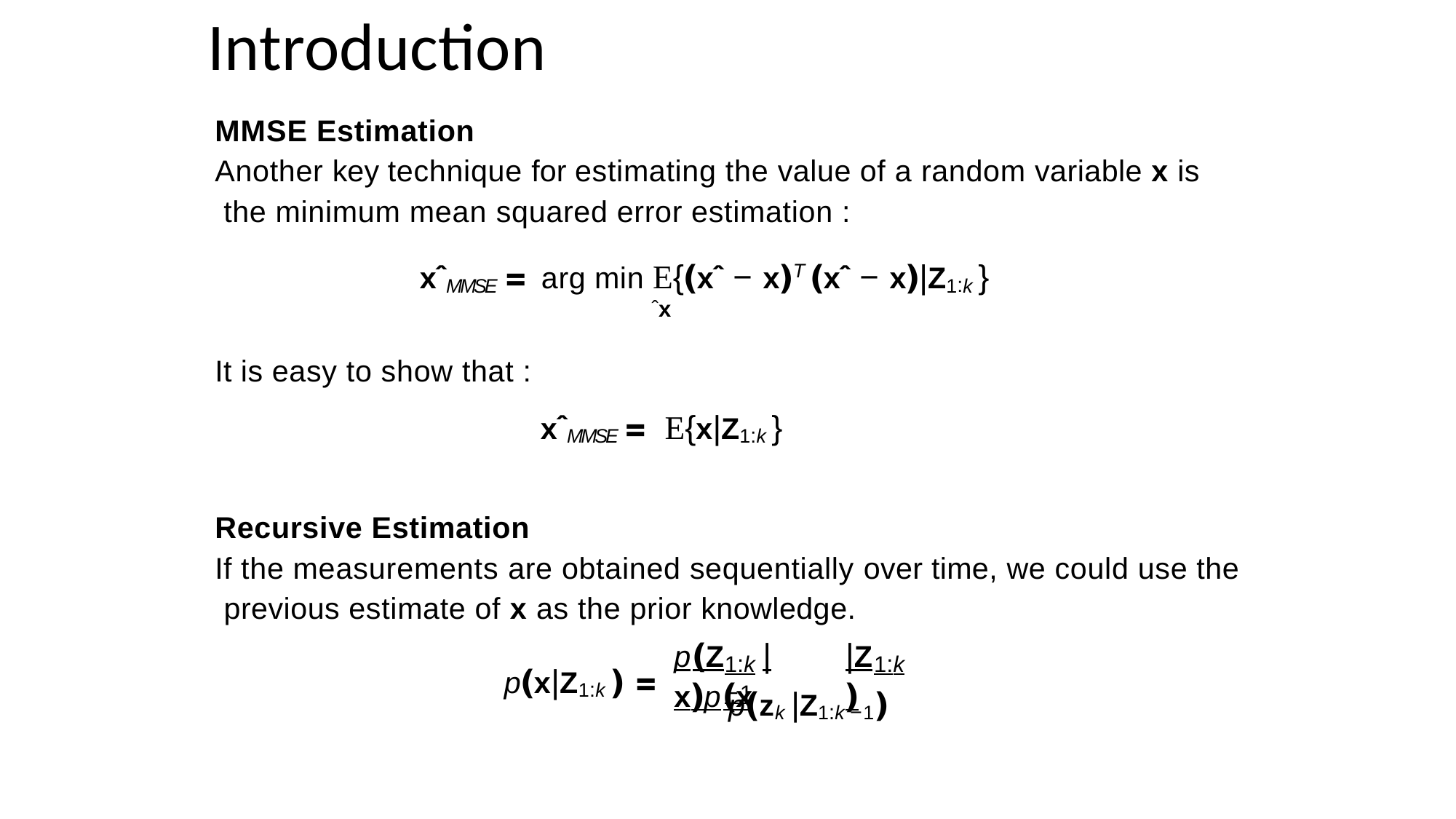

# Introduction
MMSE Estimation
Another key technique for estimating the value of a random variable x is  the minimum mean squared error estimation :
xˆMMSE = arg min E{(xˆ − x)T (xˆ − x)|Z1:k }
ˆx

It is easy to show that :
xˆMMSE  = E{x|Z1:k }

Recursive Estimation
If the measurements are obtained sequentially over time, we could use the  previous estimate of x as the prior knowledge.
Désiré Sidibé (Le2i)
April 6th 2011
10 / 110
|Z	)
p(Z	|x)p(x
1:k	1:k −1
p(x|Z1:k ) =
p(zk |Z1:k −1)
Module Image - I2S